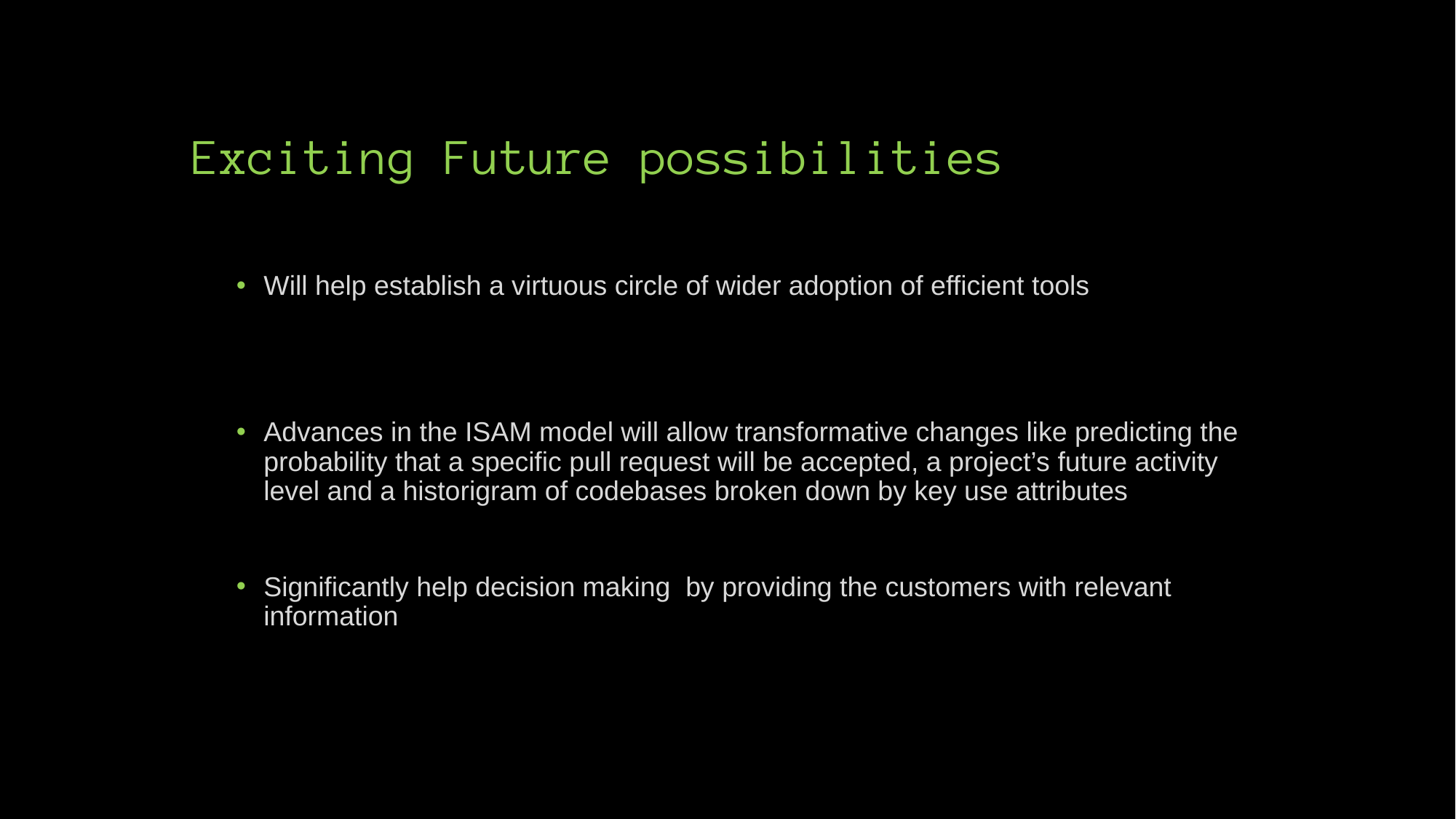

# Exciting Future possibilities

Will help establish a virtuous circle of wider adoption of efficient tools

Advances in the ISAM model will allow transformative changes like predicting the probability that a specific pull request will be accepted, a project’s future activity level and a historigram of codebases broken down by key use attributes

Significantly help decision making  by providing the customers with relevant information